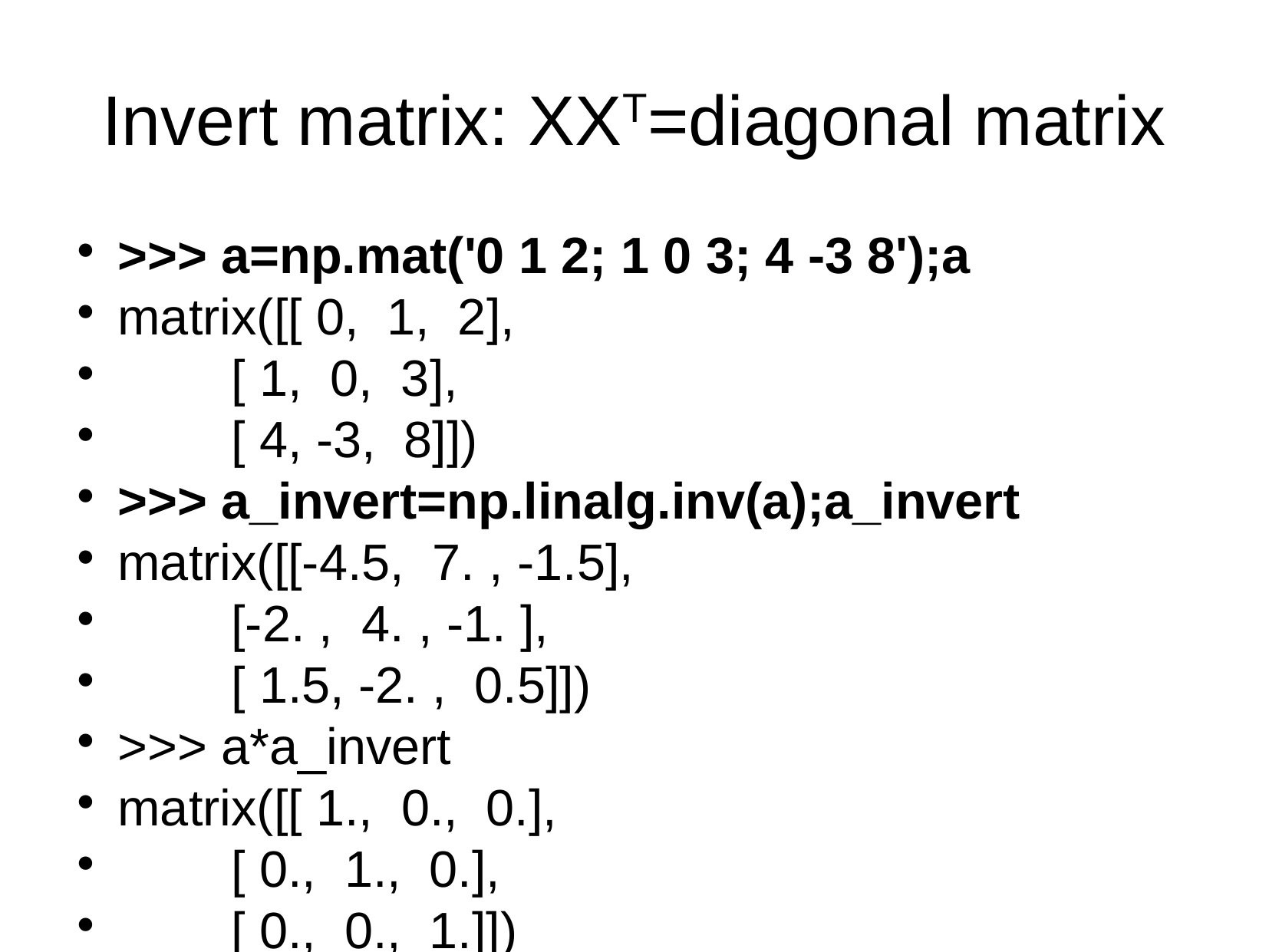

Invert matrix: XXT=diagonal matrix
>>> a=np.mat('0 1 2; 1 0 3; 4 -3 8');a
matrix([[ 0,  1,  2],
        [ 1,  0,  3],
        [ 4, -3,  8]])
>>> a_invert=np.linalg.inv(a);a_invert
matrix([[-4.5,  7. , -1.5],
        [-2. ,  4. , -1. ],
        [ 1.5, -2. ,  0.5]])
>>> a*a_invert
matrix([[ 1.,  0.,  0.],
        [ 0.,  1.,  0.],
        [ 0.,  0.,  1.]])